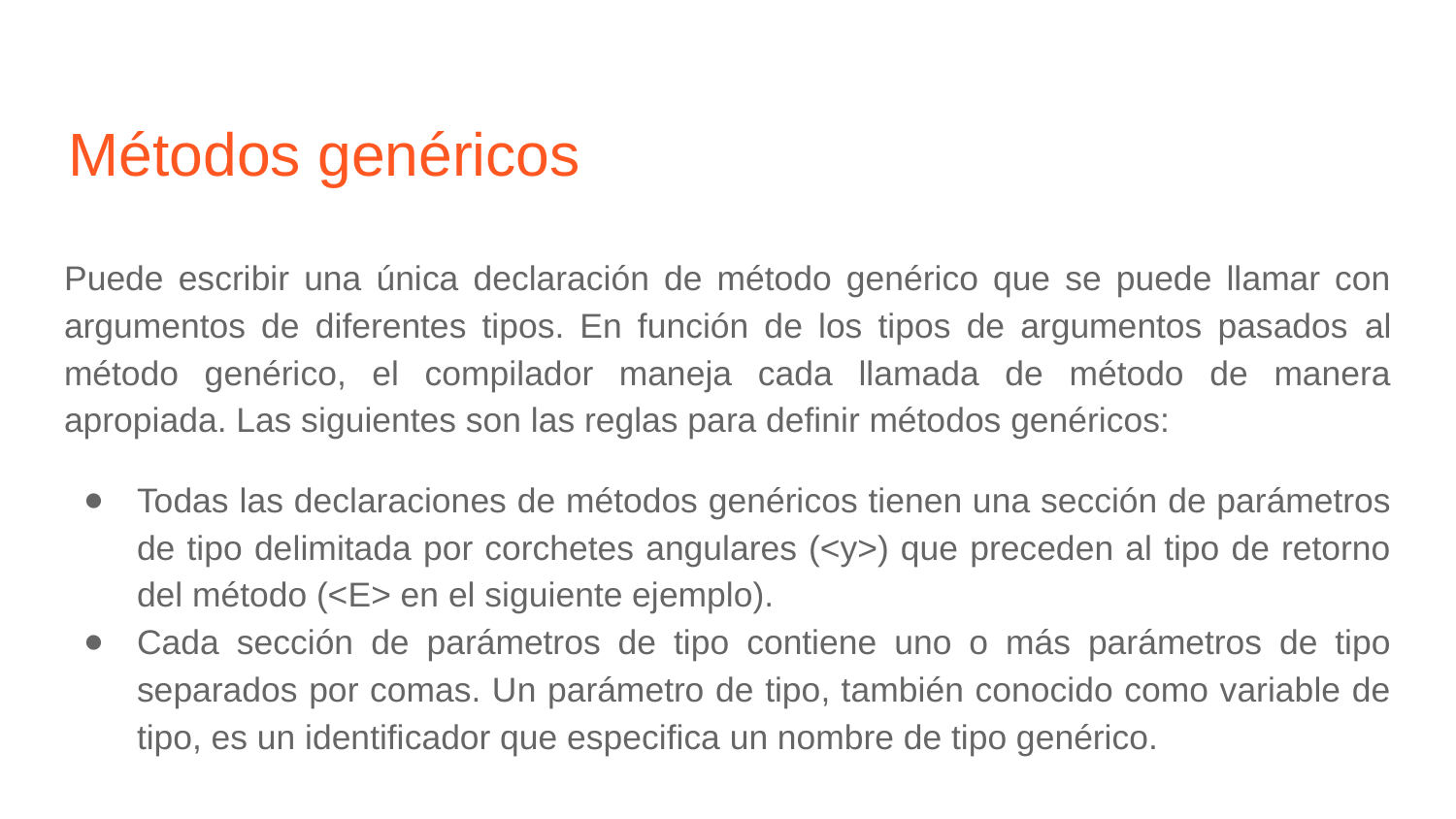

# Métodos genéricos
Puede escribir una única declaración de método genérico que se puede llamar con argumentos de diferentes tipos. En función de los tipos de argumentos pasados ​​al método genérico, el compilador maneja cada llamada de método de manera apropiada. Las siguientes son las reglas para definir métodos genéricos:
Todas las declaraciones de métodos genéricos tienen una sección de parámetros de tipo delimitada por corchetes angulares (<y>) que preceden al tipo de retorno del método (<E> en el siguiente ejemplo).
Cada sección de parámetros de tipo contiene uno o más parámetros de tipo separados por comas. Un parámetro de tipo, también conocido como variable de tipo, es un identificador que especifica un nombre de tipo genérico.